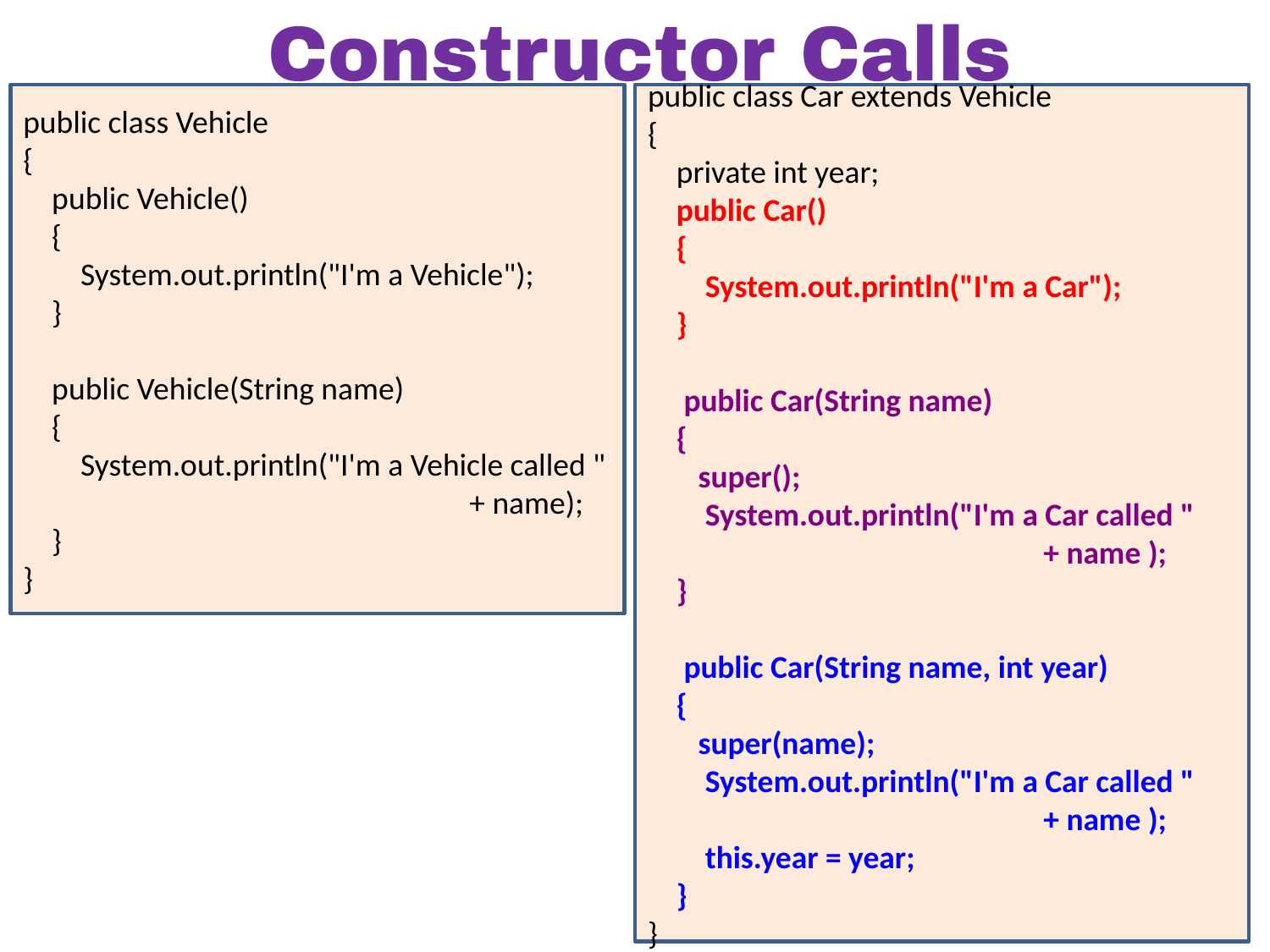

# Constructor Calls
public class Vehicle
{
    public Vehicle()
    {
        System.out.println("I'm a Vehicle");
    }

    public Vehicle(String name)
    {
        System.out.println("I'm a Vehicle called "
                                                              + name);
    }
}
public class Car extends Vehicle
{
    private int year;
    public Car()
    {
        System.out.println("I'm a Car");
    }

     public Car(String name)
    {
       super();
        System.out.println("I'm a Car called "
                                                       + name );
    }

     public Car(String name, int year)
    {
       super(name);
        System.out.println("I'm a Car called "
                                                       + name );
        this.year = year;
    }
}

12